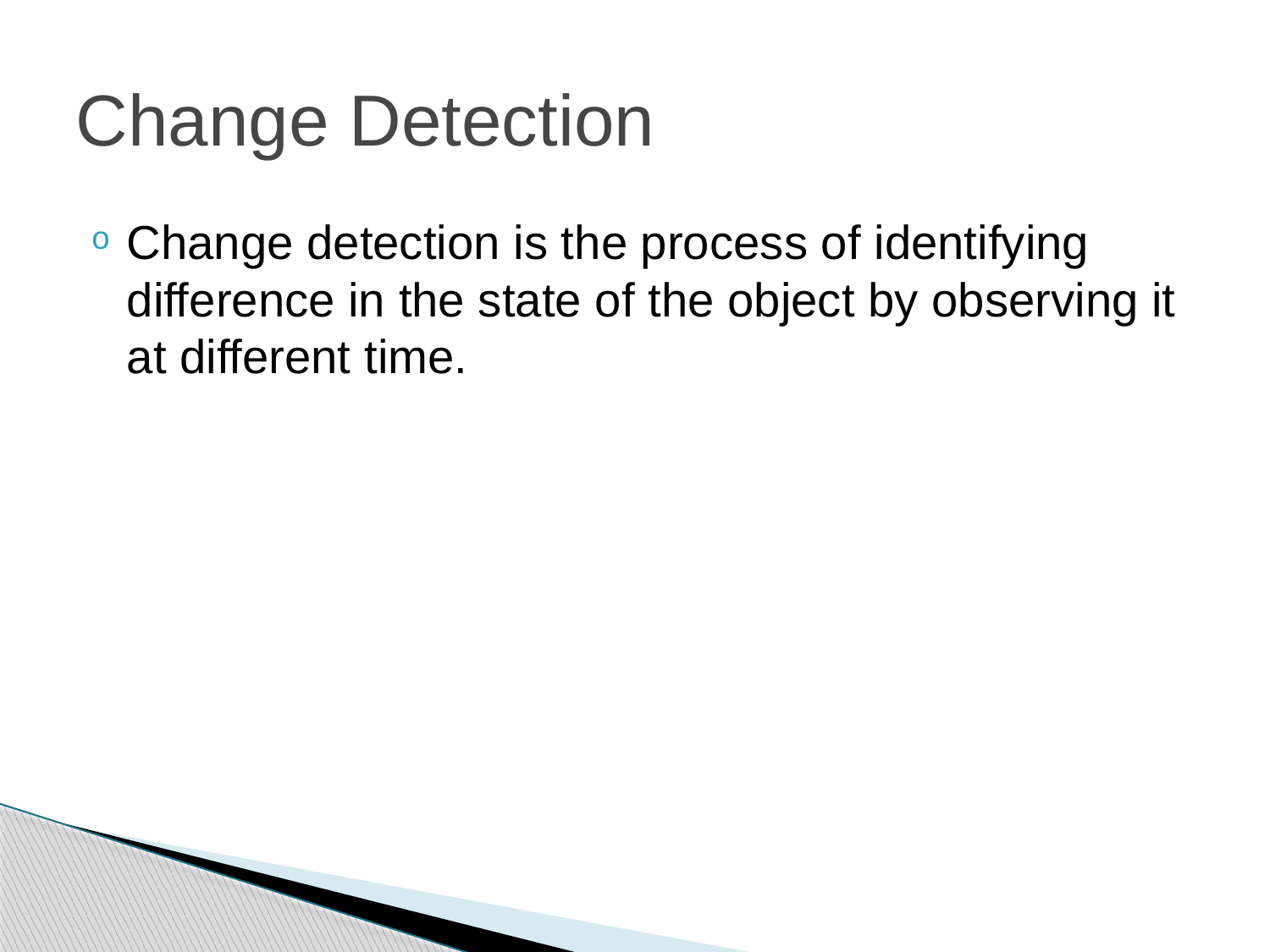

# Change Detection
Change detection is the process of identifying difference in the state of the object by observing it at different time.